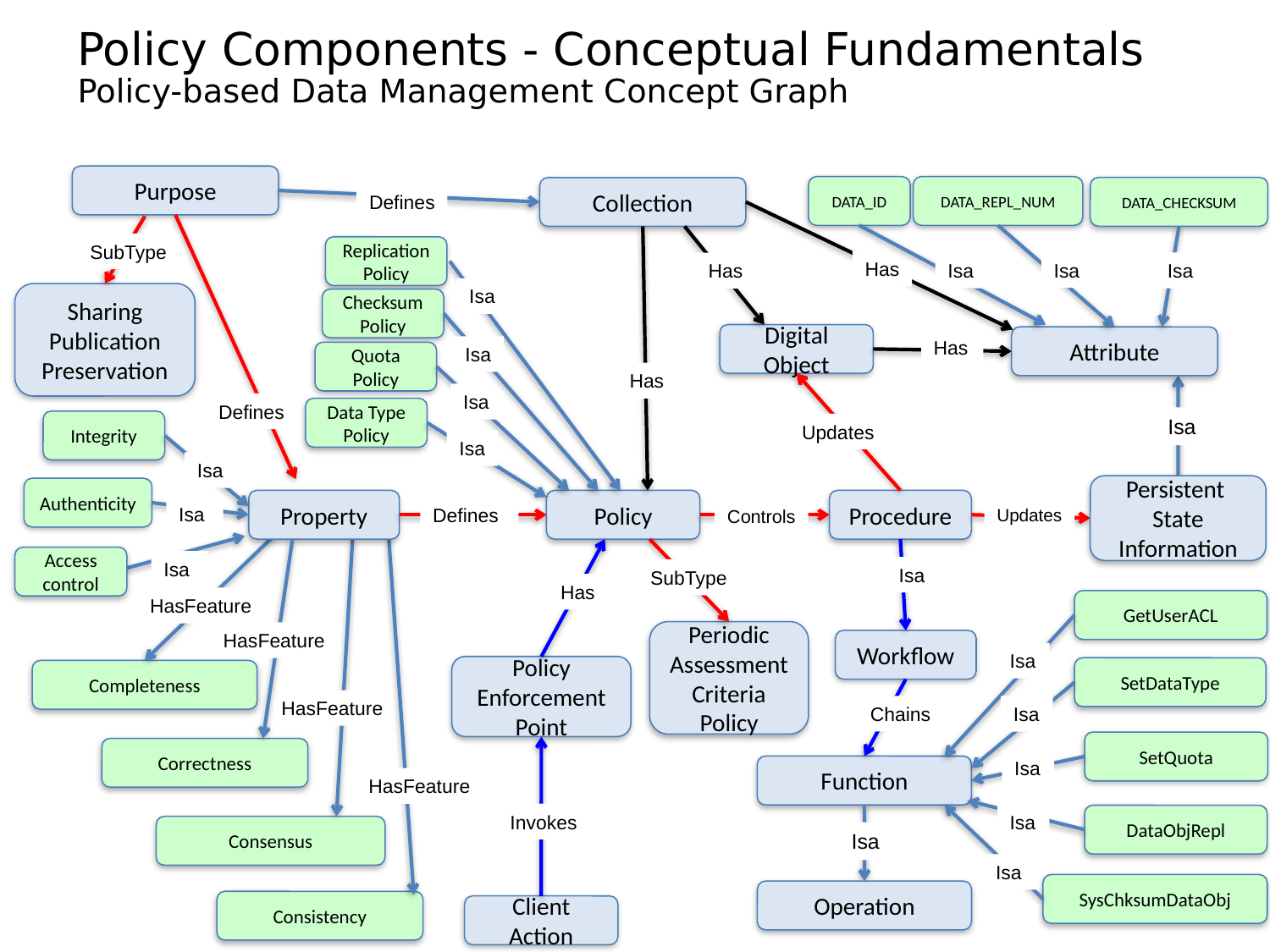

# Policy Components - Conceptual Fundamentals Policy-based Data Management Concept Graph
Purpose
DATA_ID
DATA_REPL_NUM
DATA_CHECKSUM
Collection
Defines
SubType
Replication Policy
Has
Isa
Isa
Isa
Has
Isa
Sharing
Publication
Preservation
Checksum Policy
Digital Object
Attribute
Has
Isa
Quota Policy
Has
Isa
Defines
Data Type Policy
Isa
Integrity
Updates
Isa
Isa
Persistent
State Information
Authenticity
Property
Policy
Procedure
Isa
Defines
Updates
Controls
Access control
Isa
Isa
SubType
Has
HasFeature
GetUserACL
Periodic Assessment Criteria Policy
HasFeature
Workflow
Isa
Policy Enforcement Point
SetDataType
Completeness
HasFeature
Chains
Isa
SetQuota
Correctness
Isa
Function
HasFeature
Invokes
Isa
DataObjRepl
Consensus
Isa

Isa
SysChksumDataObj
Operation
30
Consistency
Client Action